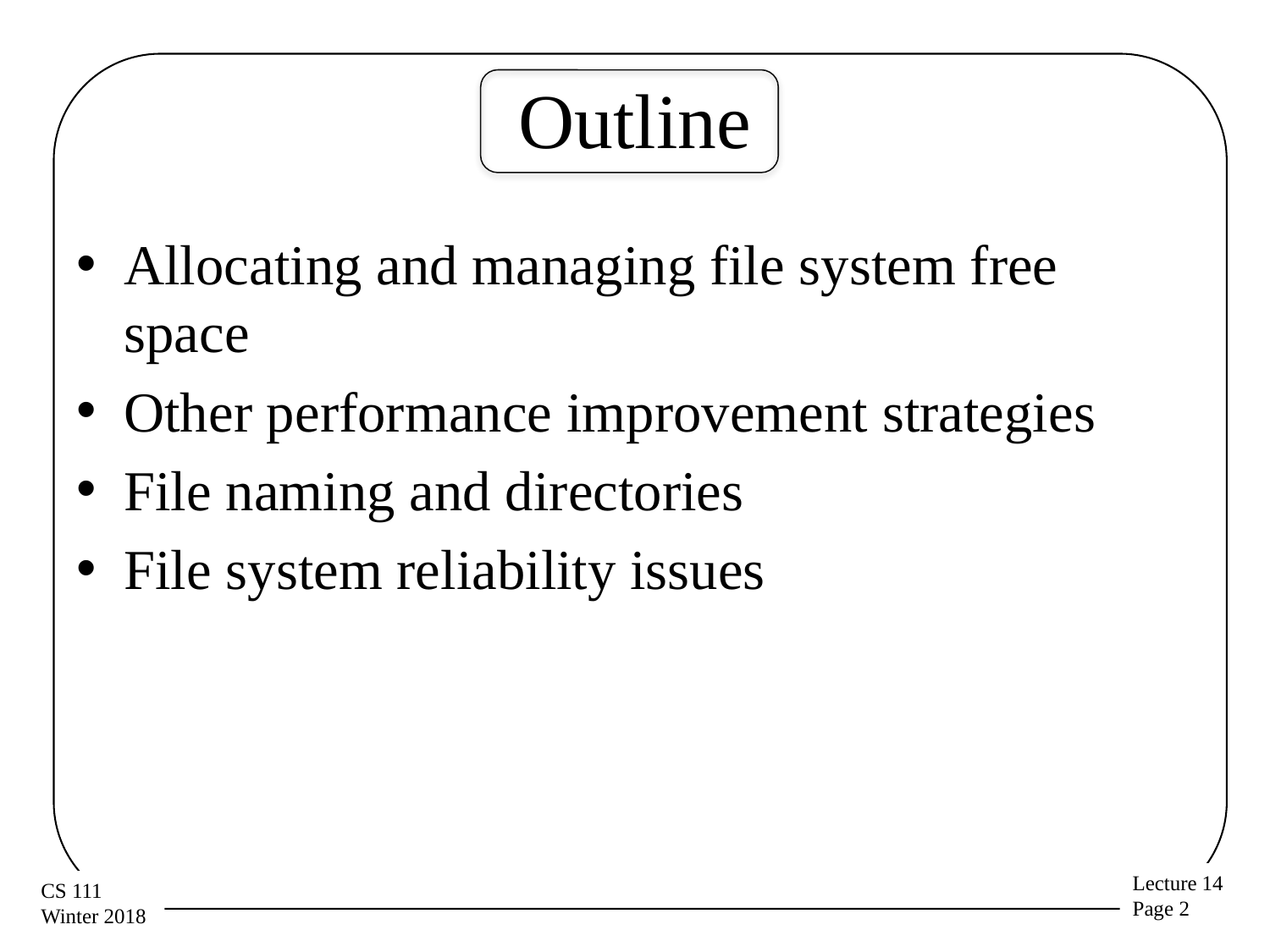

# Outline

Allocating and managing file system free space
Other performance improvement strategies
File naming and directories
File system reliability issues